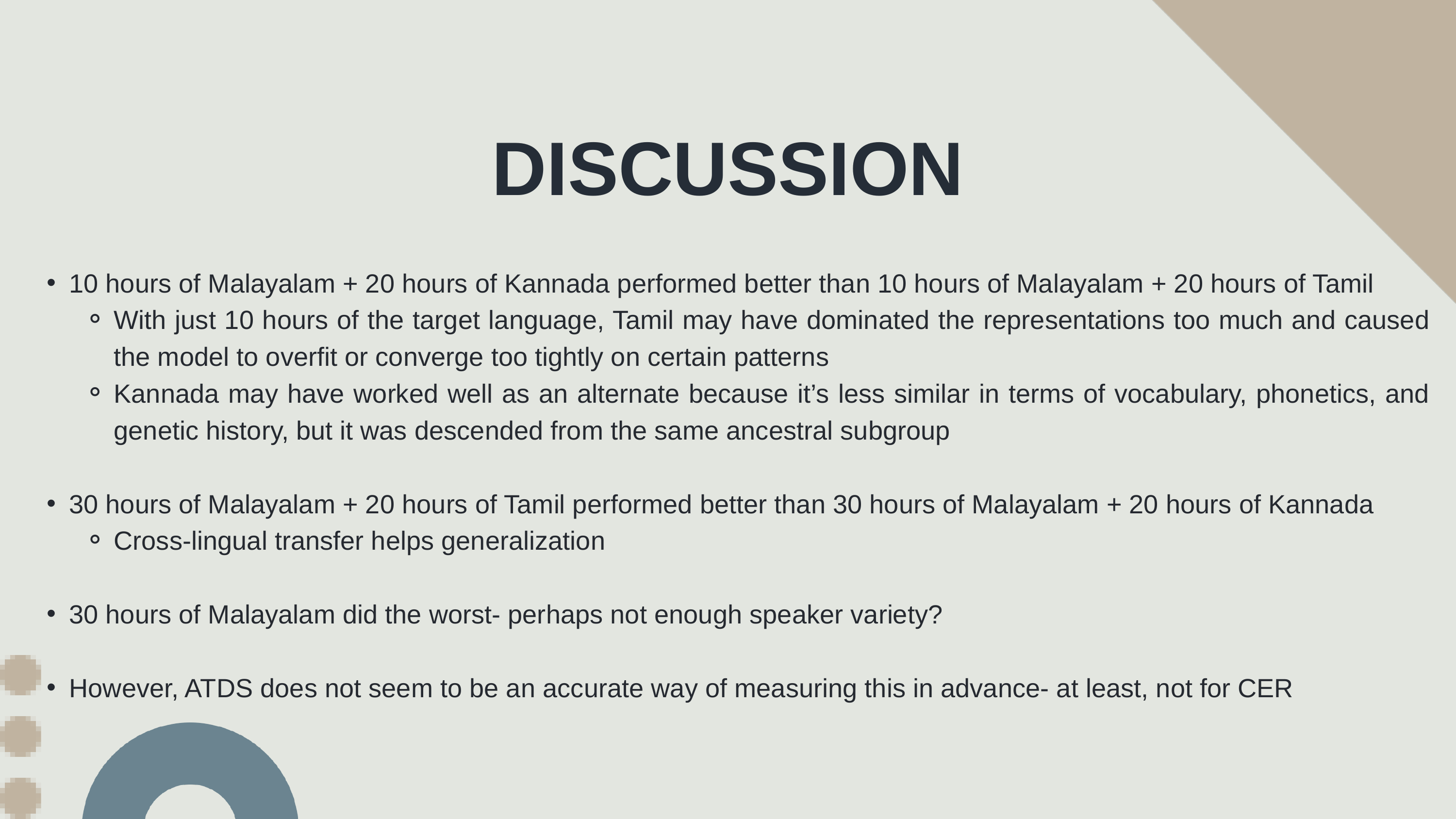

DISCUSSION
10 hours of Malayalam + 20 hours of Kannada performed better than 10 hours of Malayalam + 20 hours of Tamil
With just 10 hours of the target language, Tamil may have dominated the representations too much and caused the model to overfit or converge too tightly on certain patterns
Kannada may have worked well as an alternate because it’s less similar in terms of vocabulary, phonetics, and genetic history, but it was descended from the same ancestral subgroup

30 hours of Malayalam + 20 hours of Tamil performed better than 30 hours of Malayalam + 20 hours of Kannada
Cross-lingual transfer helps generalization

30 hours of Malayalam did the worst- perhaps not enough speaker variety?

However, ATDS does not seem to be an accurate way of measuring this in advance- at least, not for CER